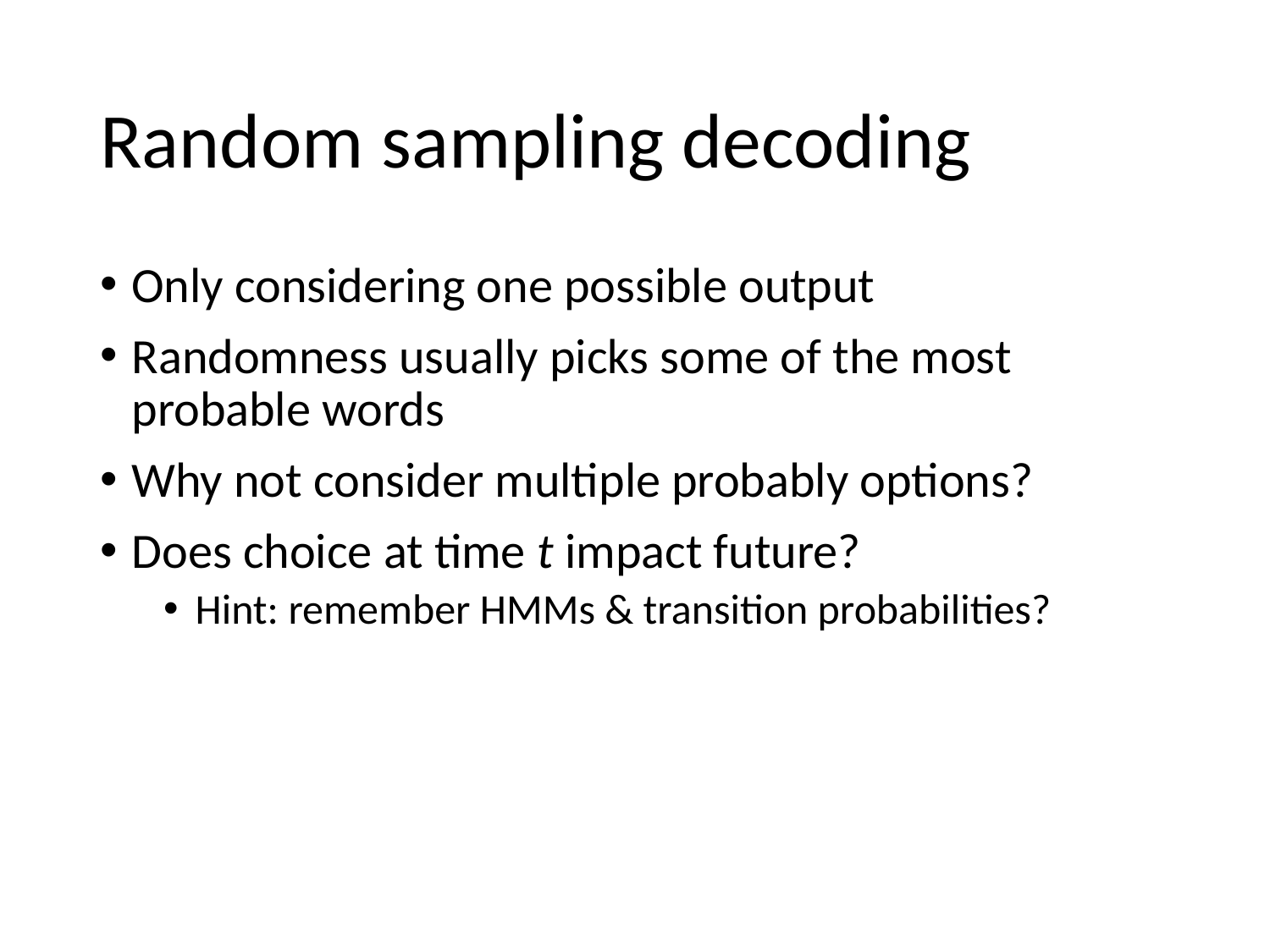

# Random sampling decoding
Only considering one possible output
Randomness usually picks some of the most probable words
Why not consider multiple probably options?
Does choice at time t impact future?
Hint: remember HMMs & transition probabilities?